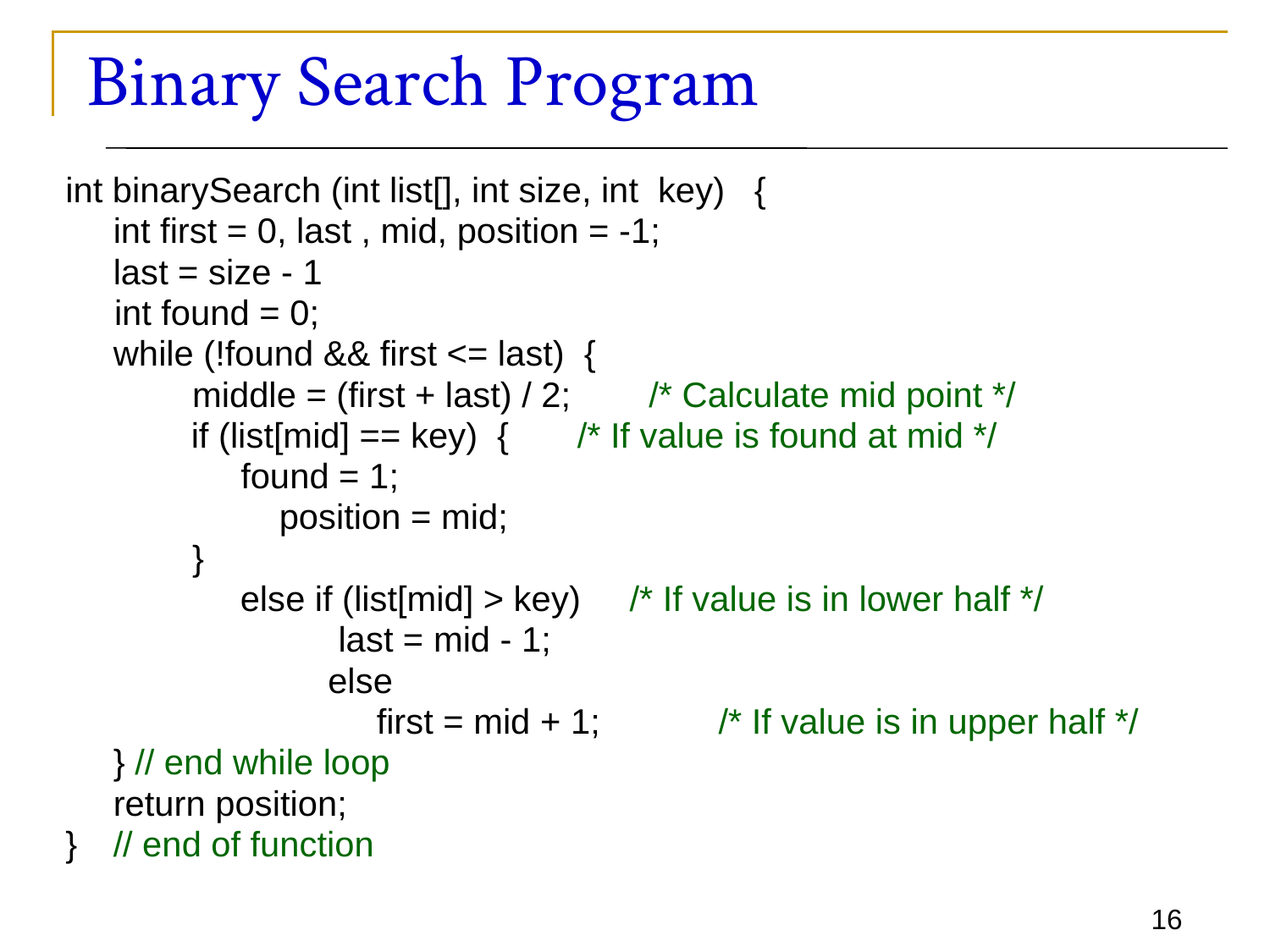

# Binary Search Program
int binarySearch (int list[], int size, int  key)   {
	int first = 0, last , mid, position = -1;
	last = size - 1
     int found = 0;
	while (!found && first <= last)  {
             middle = (first + last) / 2;        /* Calculate mid point */
	        if (list[mid] == key)  {       /* If value is found at mid */
                  found = 1;
		    position = mid;
             }
		else if (list[mid] > key)     /* If value is in lower half */
                            last = mid - 1;
		         else
		              first = mid + 1;	          /* If value is in upper half */
	} // end while loop
	return position;
}	// end of function